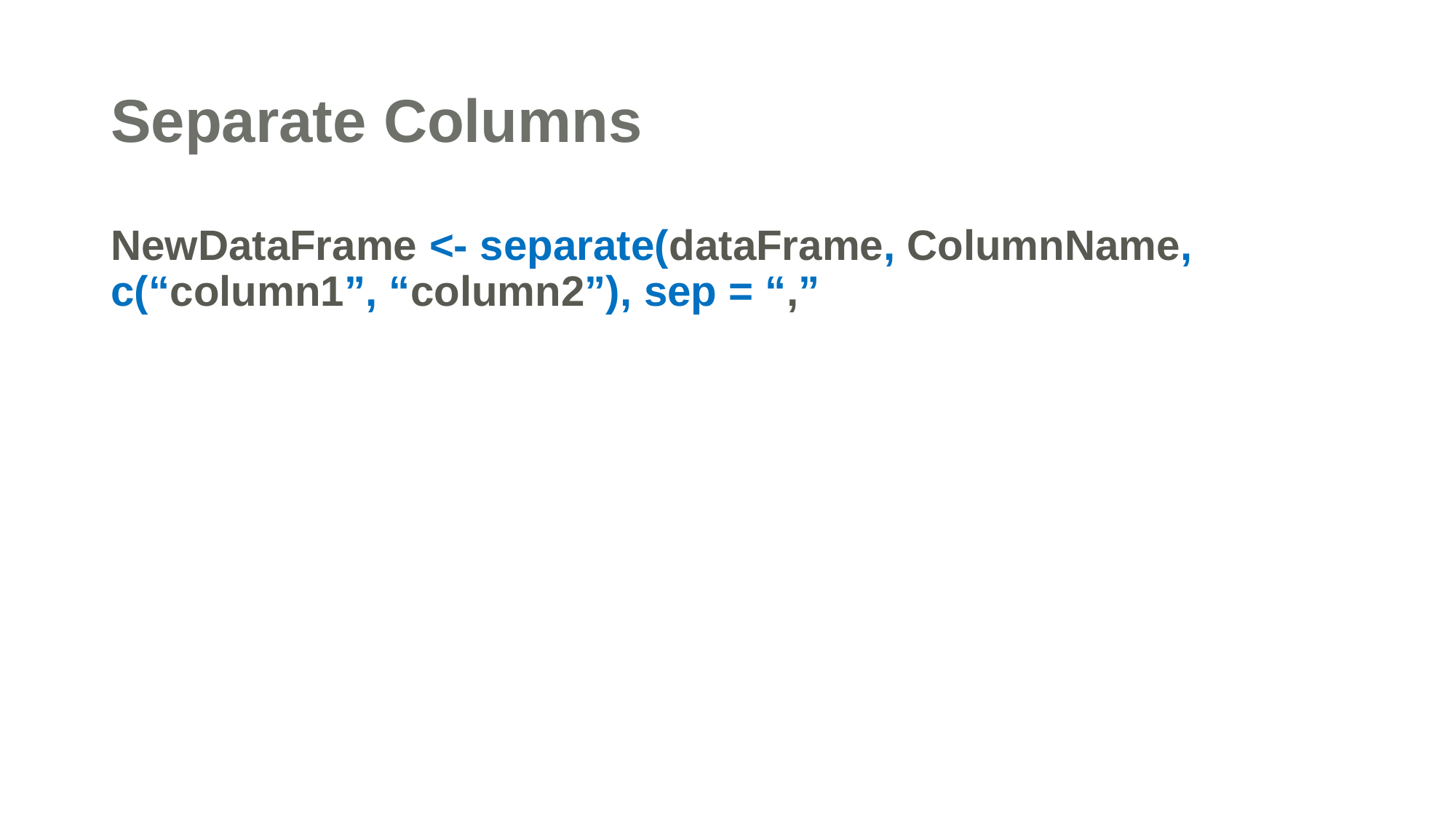

# Separate Columns
NewDataFrame <- separate(dataFrame, ColumnName, c(“column1”, “column2”), sep = “,”